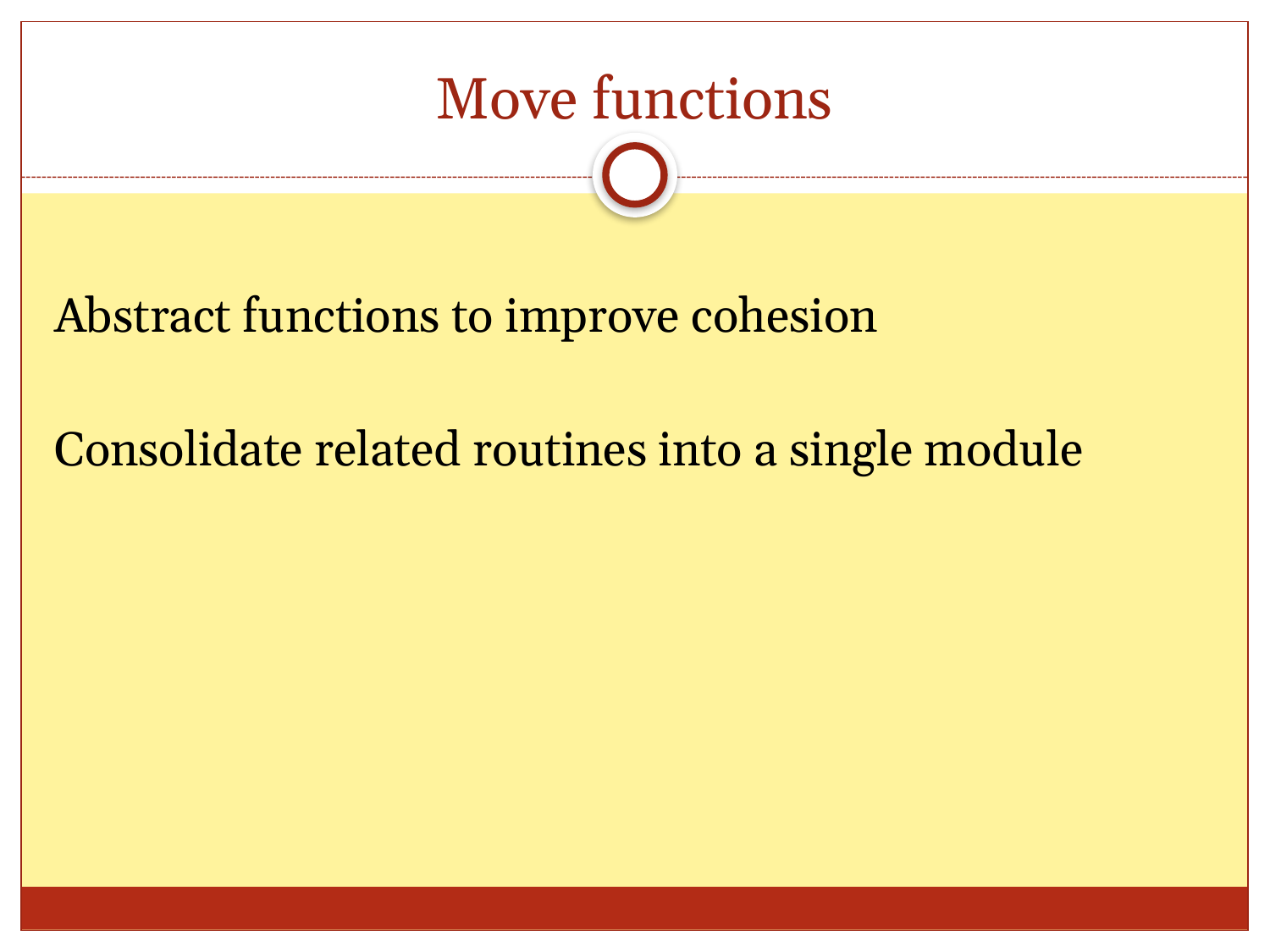

# Move functions

Abstract functions to improve cohesion

Consolidate related routines into a single module